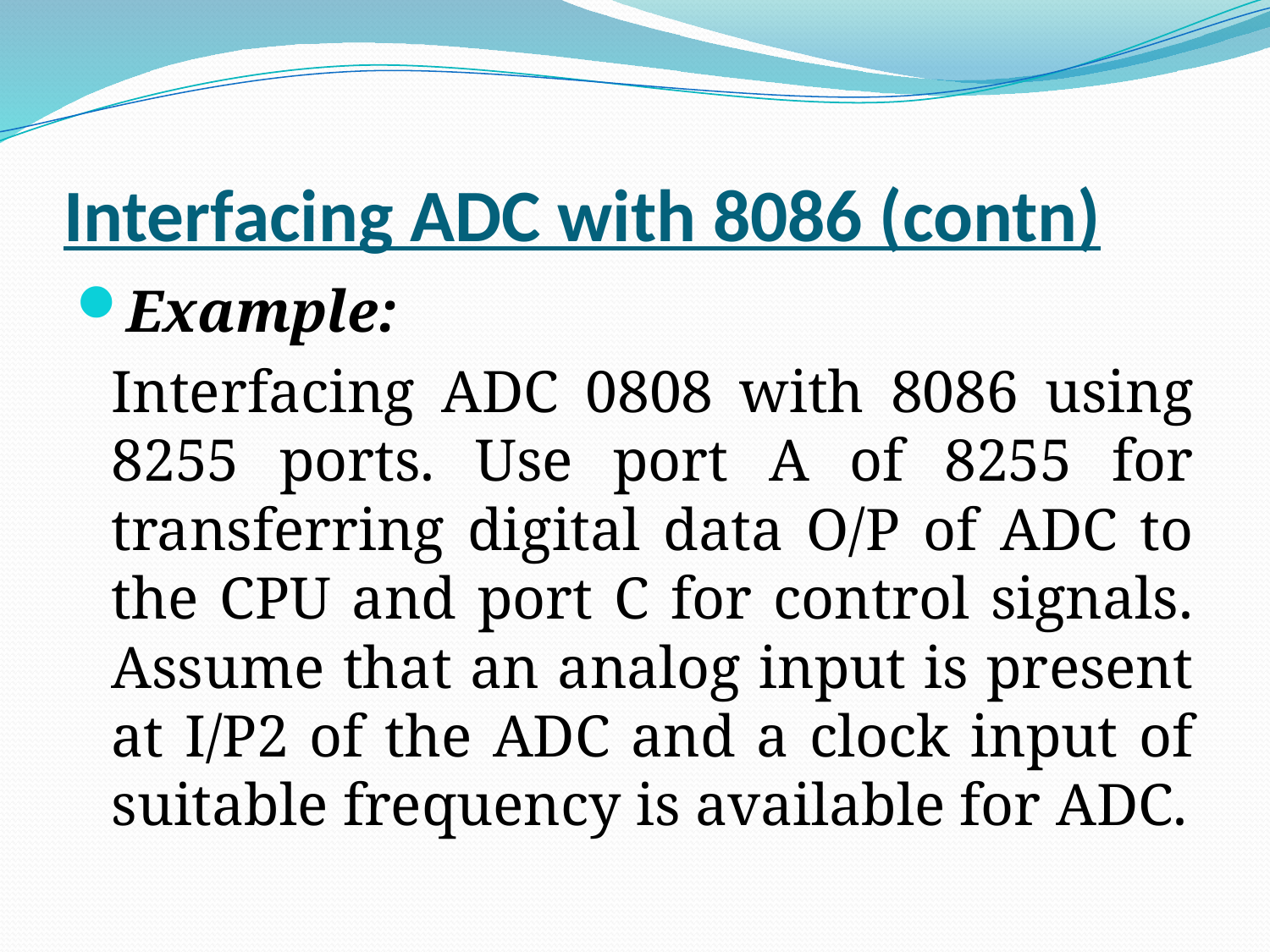

# Interfacing ADC with 8086 (contn)
Example:
	Interfacing ADC 0808 with 8086 using 8255 ports. Use port A of 8255 for transferring digital data O/P of ADC to the CPU and port C for control signals. Assume that an analog input is present at I/P2 of the ADC and a clock input of suitable frequency is available for ADC.